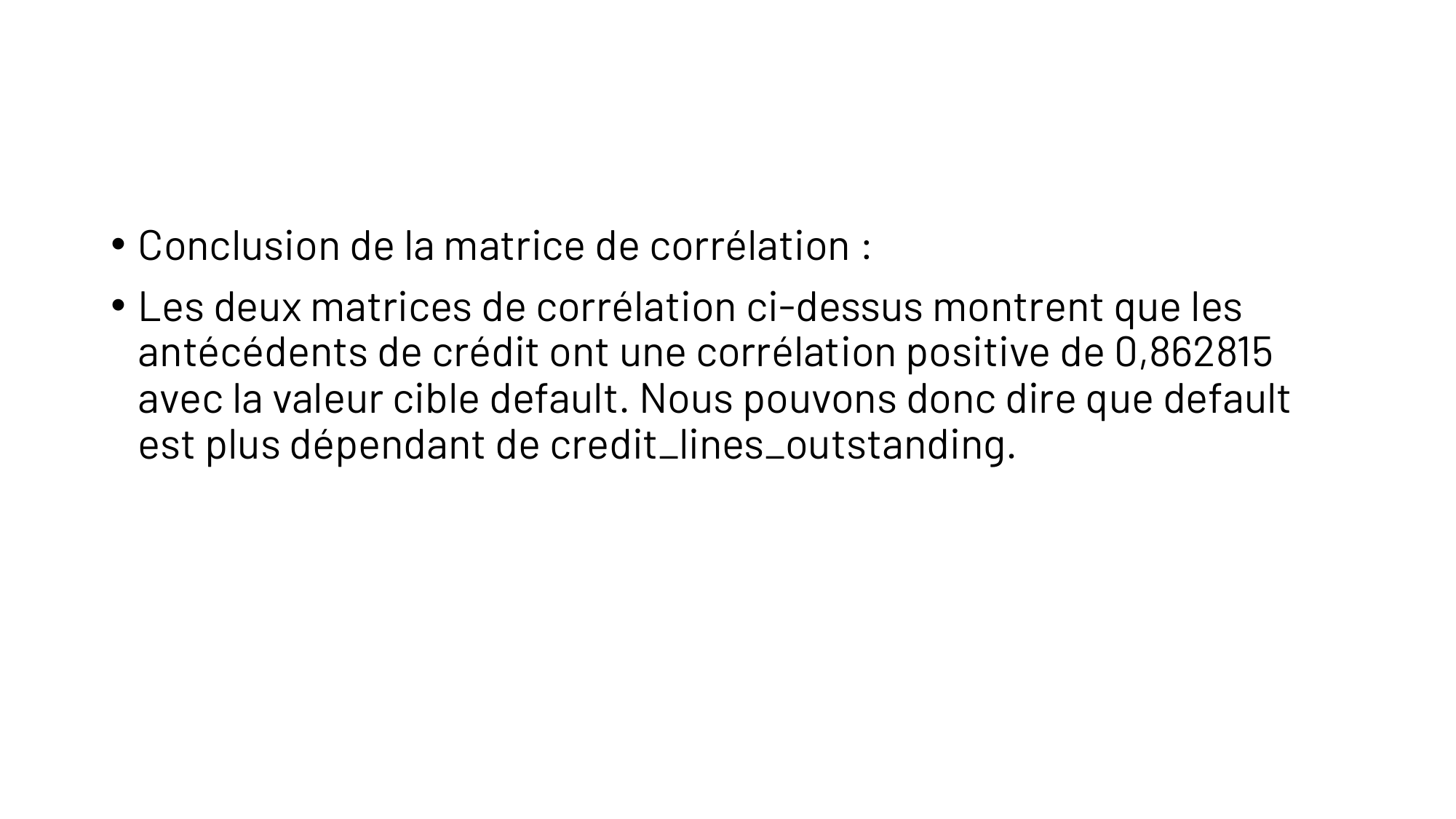

#
Conclusion de la matrice de corrélation :
Les deux matrices de corrélation ci-dessus montrent que les antécédents de crédit ont une corrélation positive de 0,862815 avec la valeur cible default. Nous pouvons donc dire que default est plus dépendant de credit_lines_outstanding.